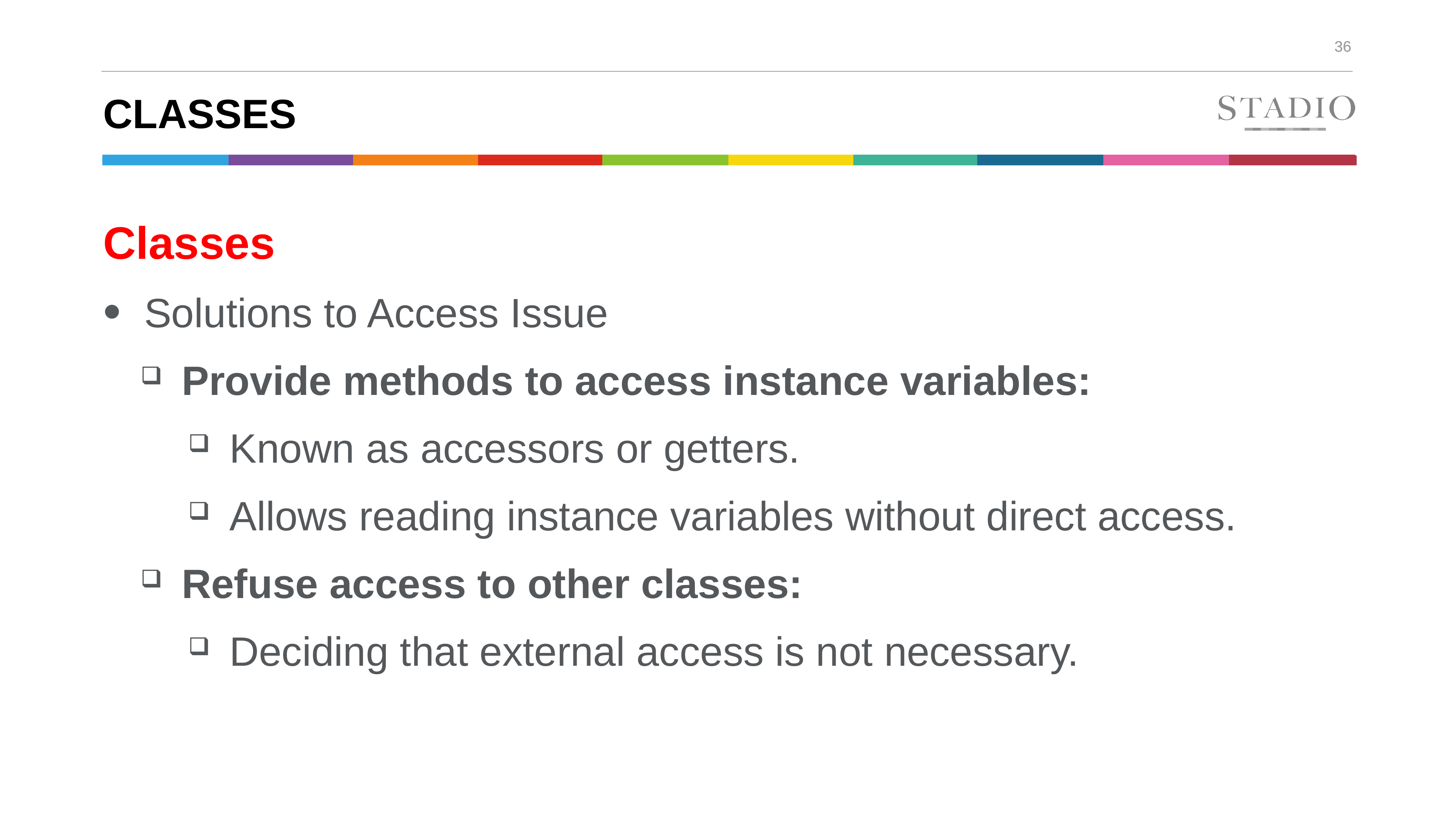

# Classes

Classes
Solutions to Access Issue
Provide methods to access instance variables:
Known as accessors or getters.
Allows reading instance variables without direct access.
Refuse access to other classes:
Deciding that external access is not necessary.